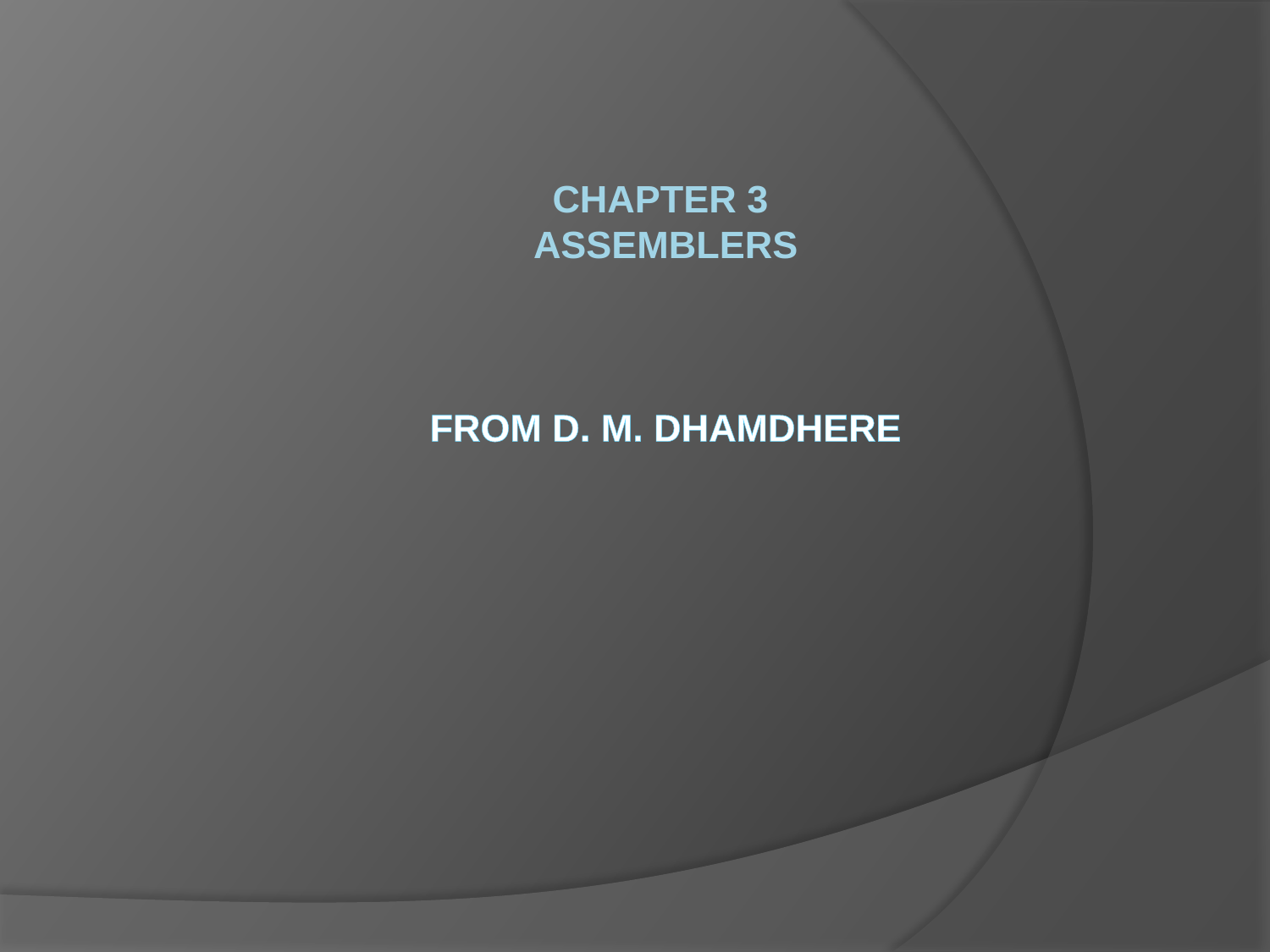

# CHAPTER 3 ASSEMBLERs From D. M. Dhamdhere